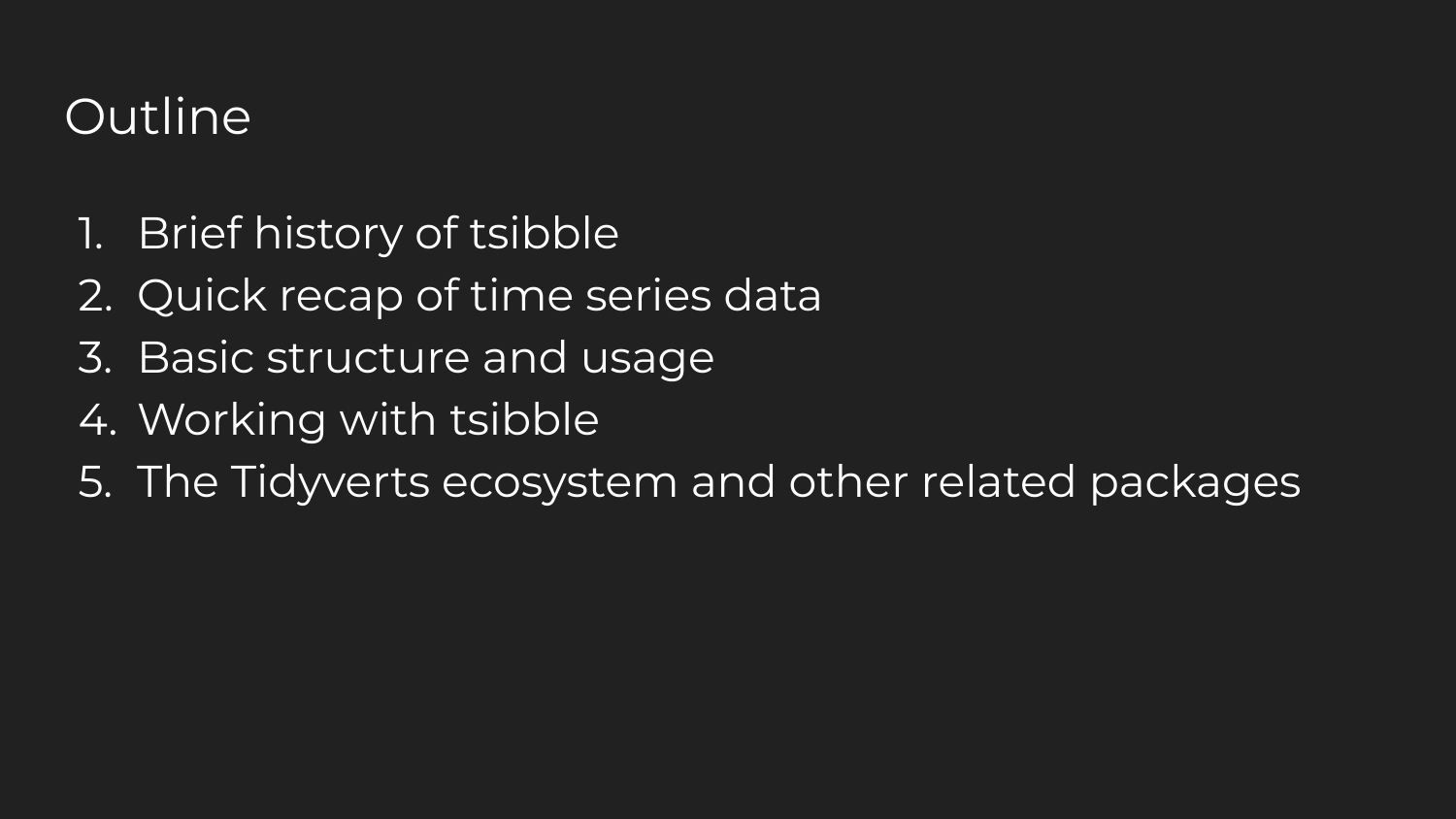

# Outline
Brief history of tsibble
Quick recap of time series data
Basic structure and usage
Working with tsibble
The Tidyverts ecosystem and other related packages